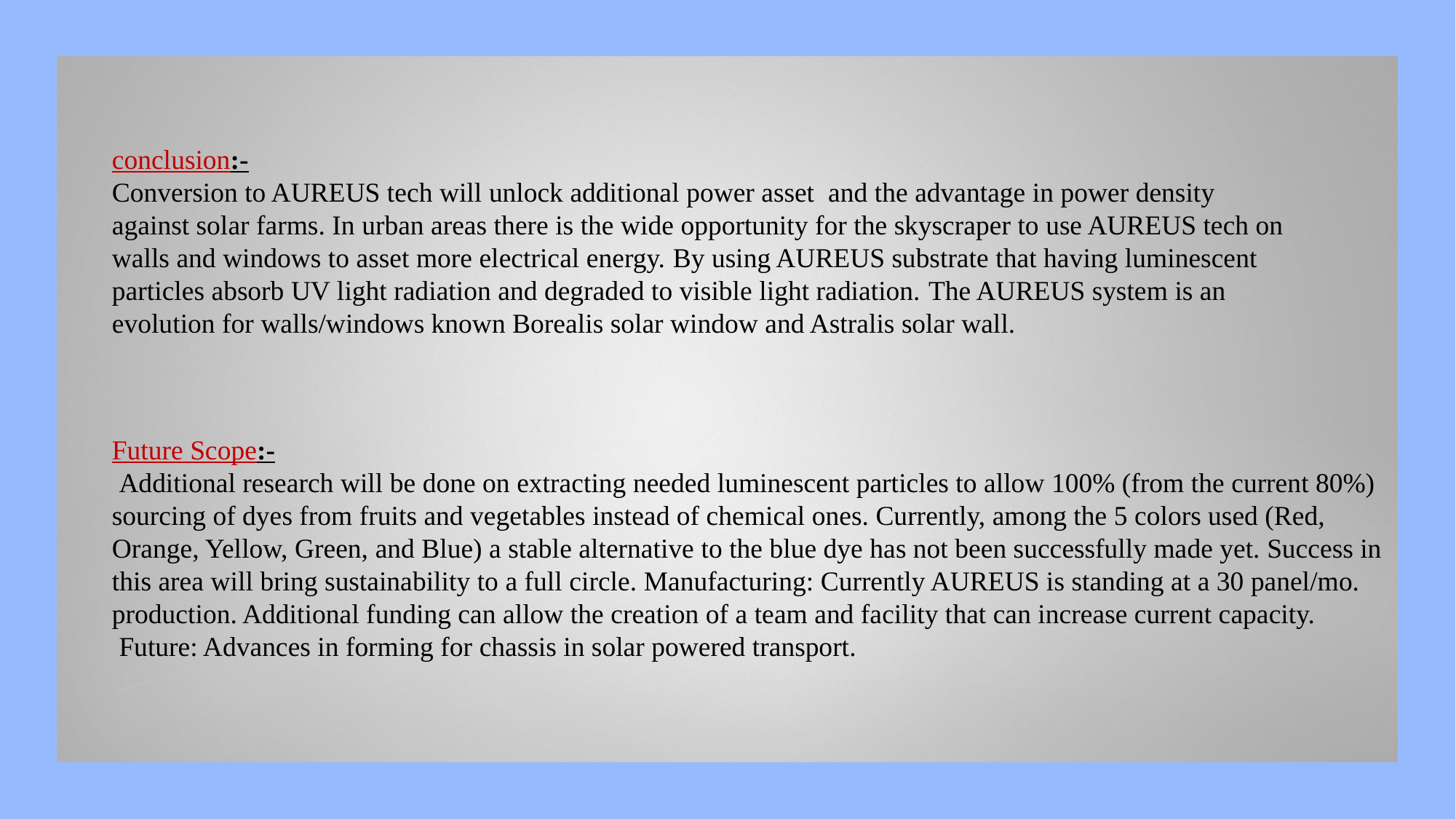

conclusion:-
Conversion to AUREUS tech will unlock additional power asset  and the advantage in power density against solar farms. In urban areas there is the wide opportunity for the skyscraper to use AUREUS tech on walls and windows to asset more electrical energy. By using AUREUS substrate that having luminescent particles absorb UV light radiation and degraded to visible light radiation. The AUREUS system is an evolution for walls/windows known Borealis solar window and Astralis solar wall.
Future Scope:-
 Additional research will be done on extracting needed luminescent particles to allow 100% (from the current 80%) sourcing of dyes from fruits and vegetables instead of chemical ones. Currently, among the 5 colors used (Red, Orange, Yellow, Green, and Blue) a stable alternative to the blue dye has not been successfully made yet. Success in this area will bring sustainability to a full circle. Manufacturing: Currently AUREUS is standing at a 30 panel/mo. production. Additional funding can allow the creation of a team and facility that can increase current capacity.
 Future: Advances in forming for chassis in solar powered transport.